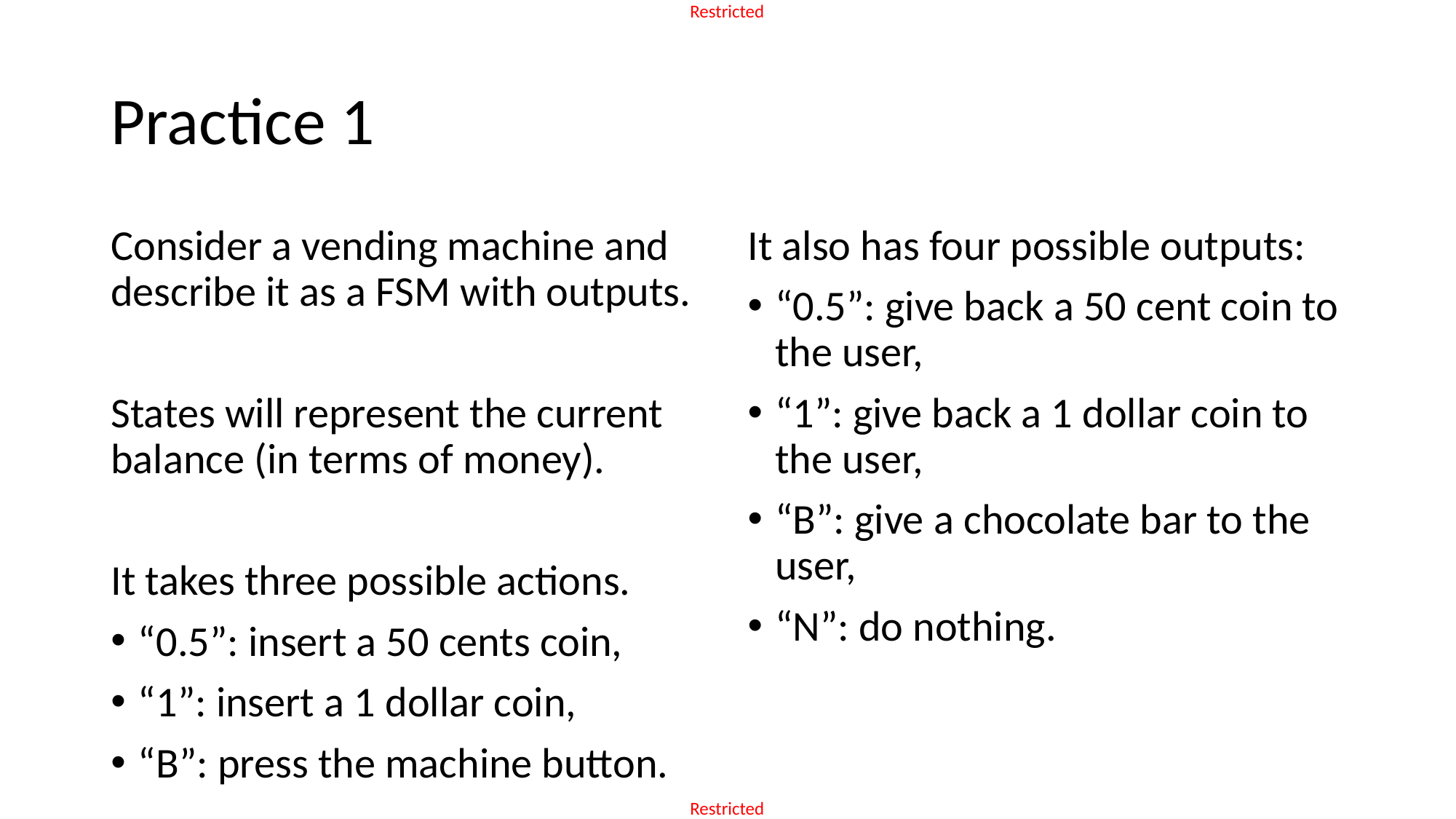

# Practice 1
Consider a vending machine and describe it as a FSM with outputs.

States will represent the current balance (in terms of money).

It takes three possible actions.
“0.5”: insert a 50 cents coin,
“1”: insert a 1 dollar coin,
“B”: press the machine button.

It also has four possible outputs:
“0.5”: give back a 50 cent coin to the user,
“1”: give back a 1 dollar coin to the user,
“B”: give a chocolate bar to the user,
“N”: do nothing.